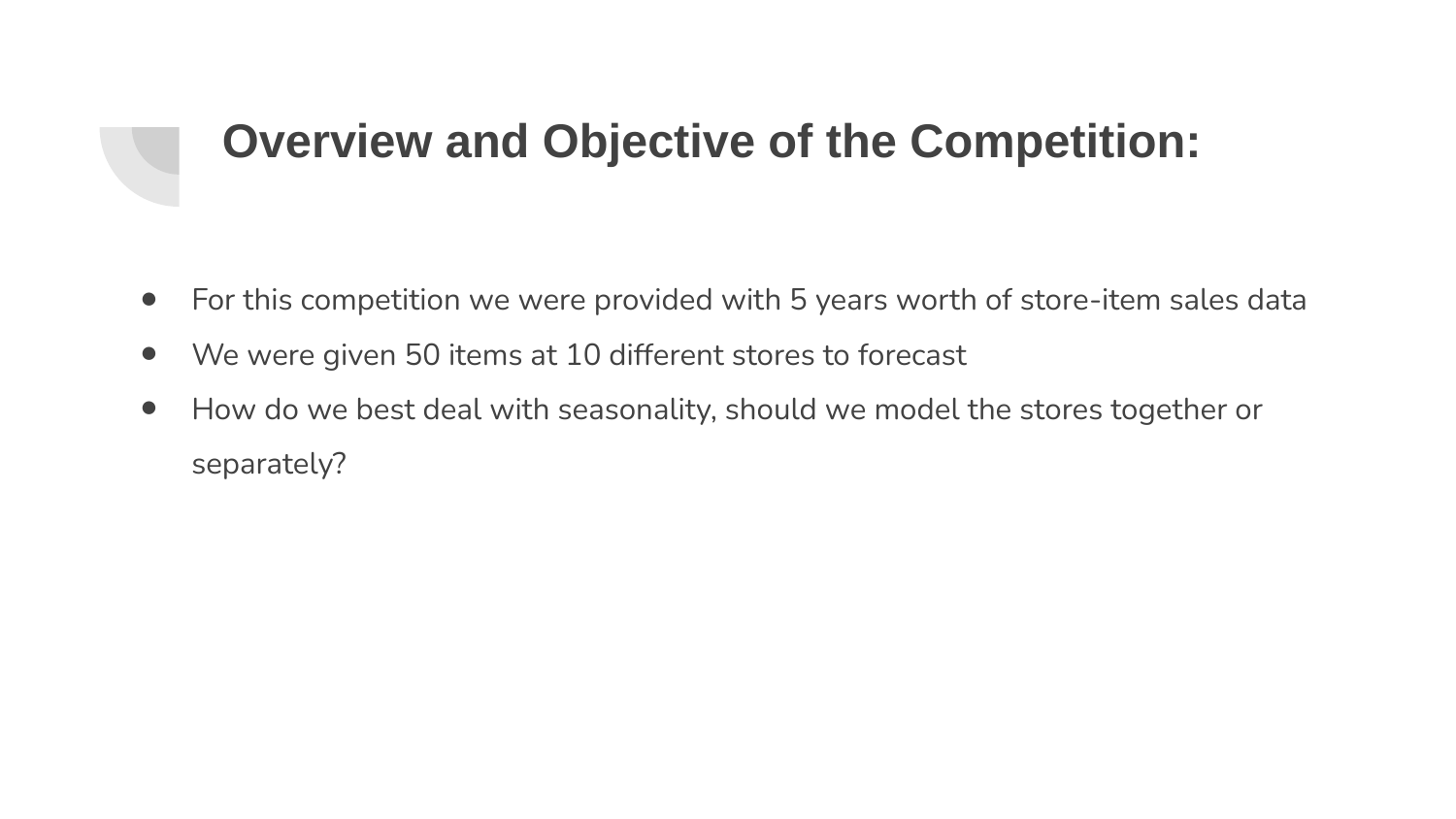

# Overview and Objective of the Competition:
For this competition we were provided with 5 years worth of store-item sales data
We were given 50 items at 10 different stores to forecast
How do we best deal with seasonality, should we model the stores together or separately?